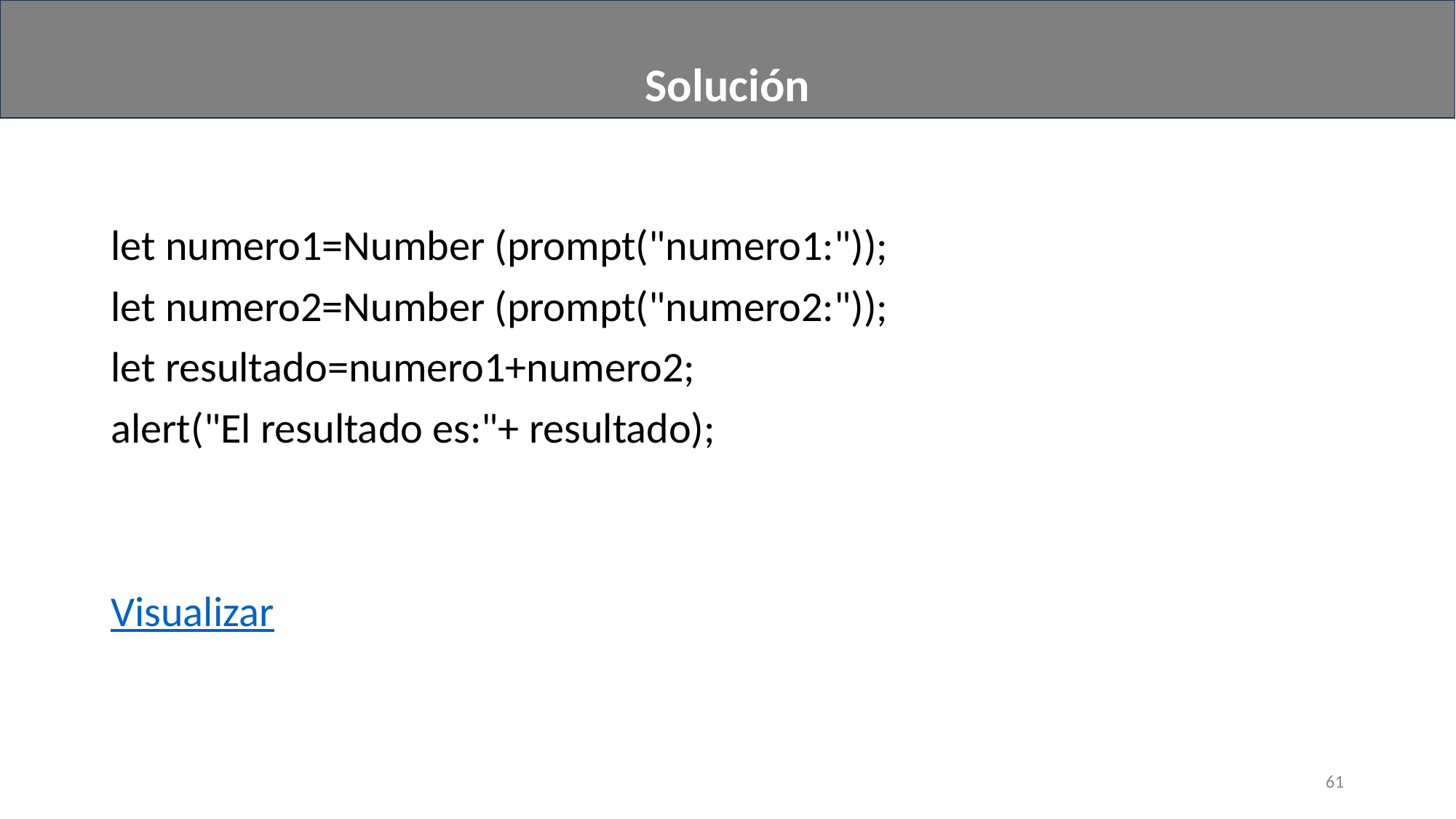

Solución

#
let numero1=Number (prompt("numero1:"));
let numero2=Number (prompt("numero2:"));
let resultado=numero1+numero2;
alert("El resultado es:"+ resultado);

Visualizar
61